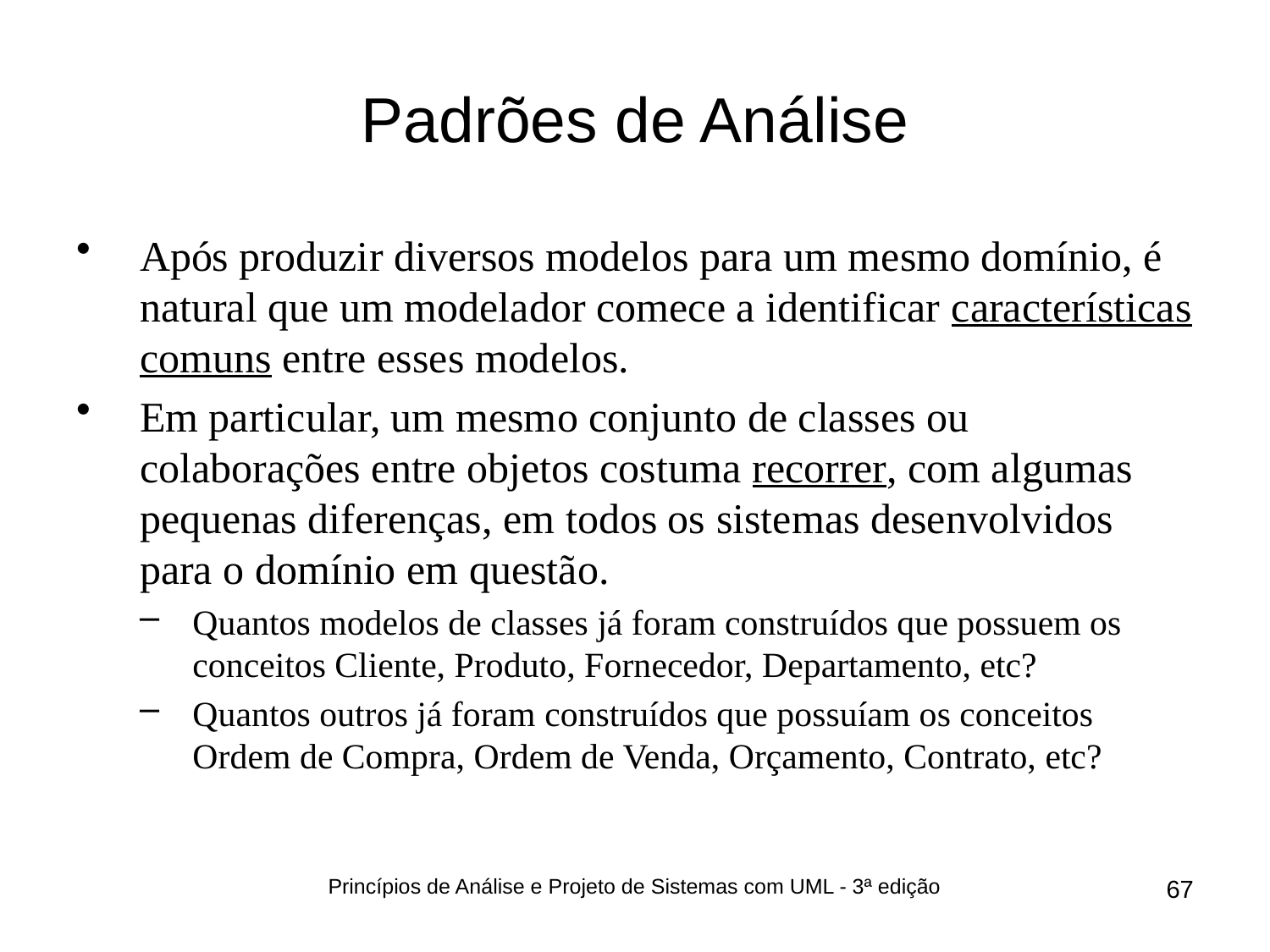

# Padrões de Análise
Após produzir diversos modelos para um mesmo domínio, é natural que um modelador comece a identificar características comuns entre esses modelos.
Em particular, um mesmo conjunto de classes ou colaborações entre objetos costuma recorrer, com algumas pequenas diferenças, em todos os sistemas desenvolvidos para o domínio em questão.
Quantos modelos de classes já foram construídos que possuem os conceitos Cliente, Produto, Fornecedor, Departamento, etc?
Quantos outros já foram construídos que possuíam os conceitos Ordem de Compra, Ordem de Venda, Orçamento, Contrato, etc?
Princípios de Análise e Projeto de Sistemas com UML - 3ª edição
67